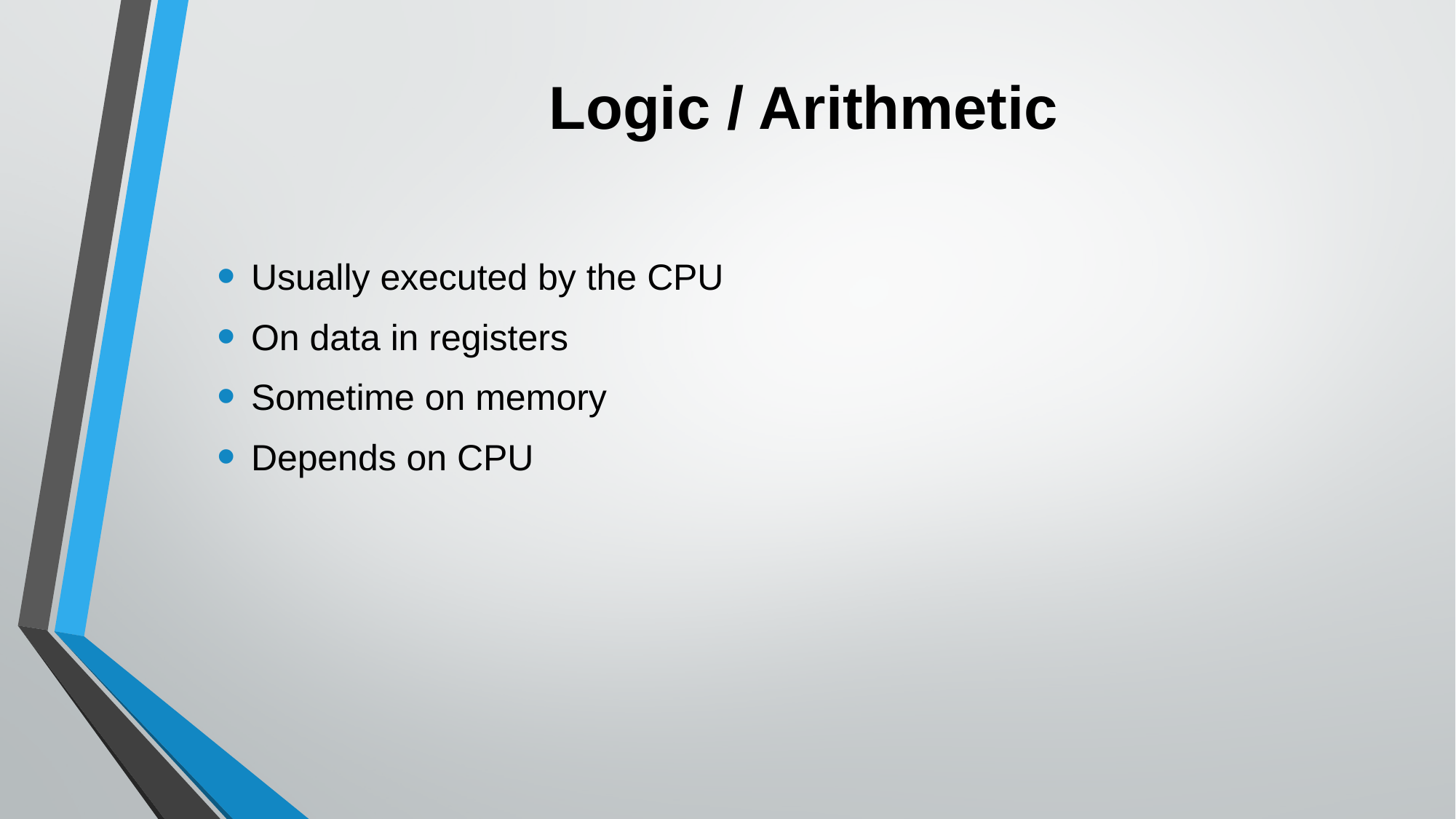

# Logic / Arithmetic
Usually executed by the CPU
On data in registers
Sometime on memory
Depends on CPU